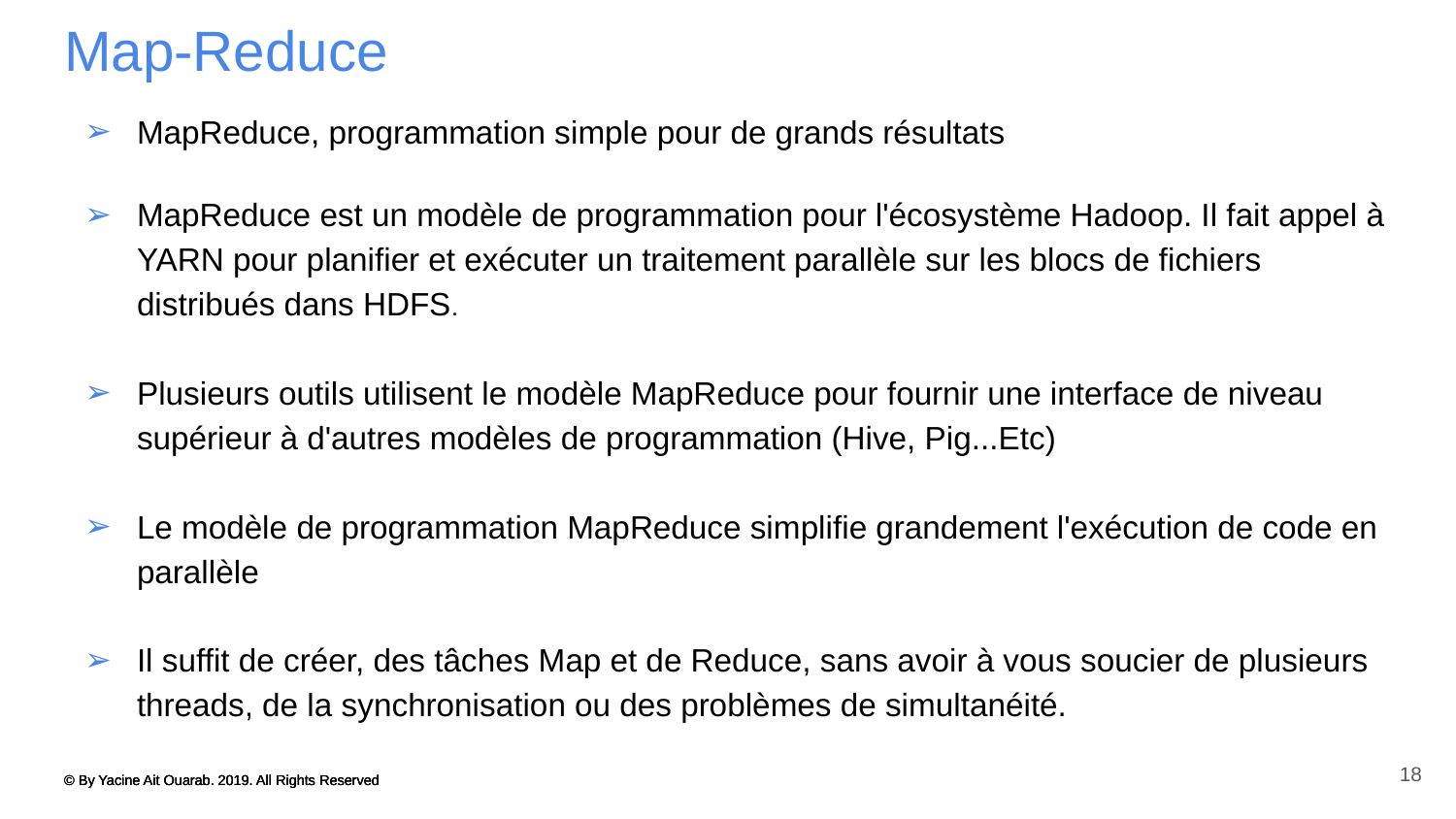

# Map-Reduce

MapReduce, programmation simple pour de grands résultats
MapReduce est un modèle de programmation pour l'écosystème Hadoop. Il fait appel à YARN pour planifier et exécuter un traitement parallèle sur les blocs de fichiers distribués dans HDFS.
Plusieurs outils utilisent le modèle MapReduce pour fournir une interface de niveau supérieur à d'autres modèles de programmation (Hive, Pig...Etc)
Le modèle de programmation MapReduce simplifie grandement l'exécution de code en parallèle
Il suffit de créer, des tâches Map et de Reduce, sans avoir à vous soucier de plusieurs threads, de la synchronisation ou des problèmes de simultanéité.
18